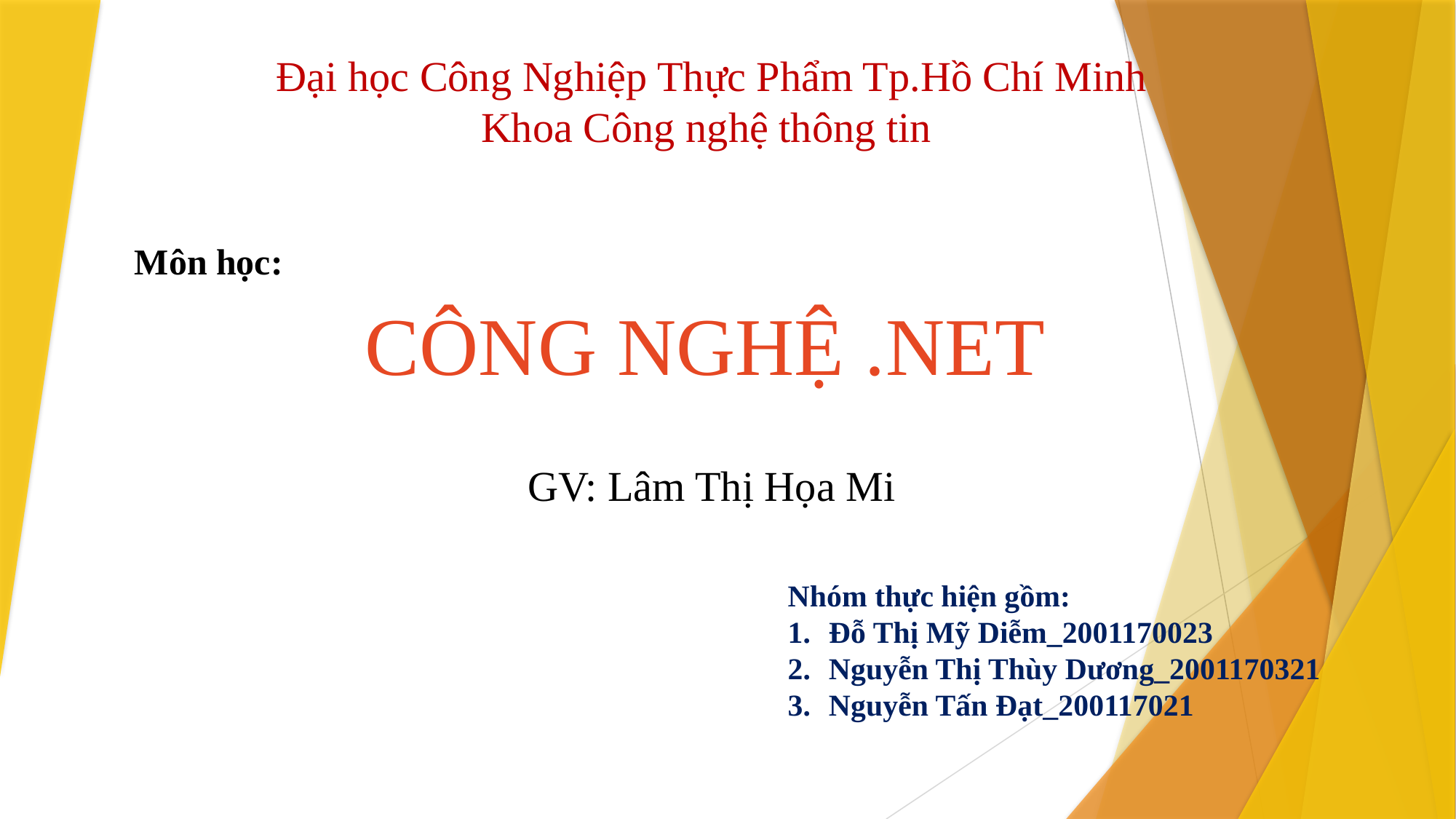

Đại học Công Nghiệp Thực Phẩm Tp.Hồ Chí Minh
Khoa Công nghệ thông tin
Môn học:
CÔNG NGHỆ .NET
GV: Lâm Thị Họa Mi
Nhóm thực hiện gồm:
Đỗ Thị Mỹ Diễm_2001170023
Nguyễn Thị Thùy Dương_2001170321
Nguyễn Tấn Đạt_200117021